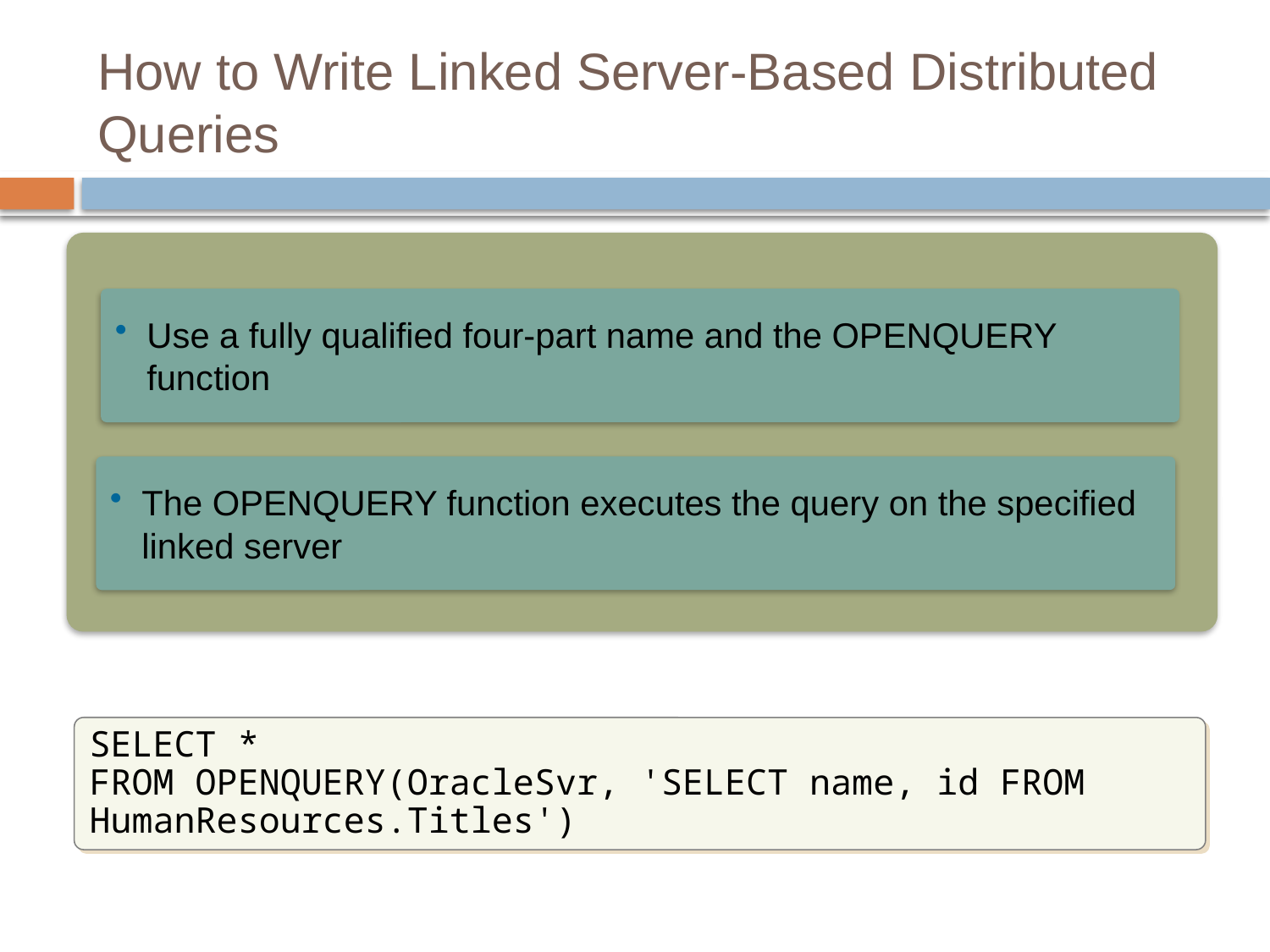

# How to Write Linked Server-Based Distributed Queries

Use a fully qualified four-part name and the OPENQUERY function
The OPENQUERY function executes the query on the specified linked server
SELECT *
FROM OPENQUERY(OracleSvr, 'SELECT name, id FROM HumanResources.Titles')